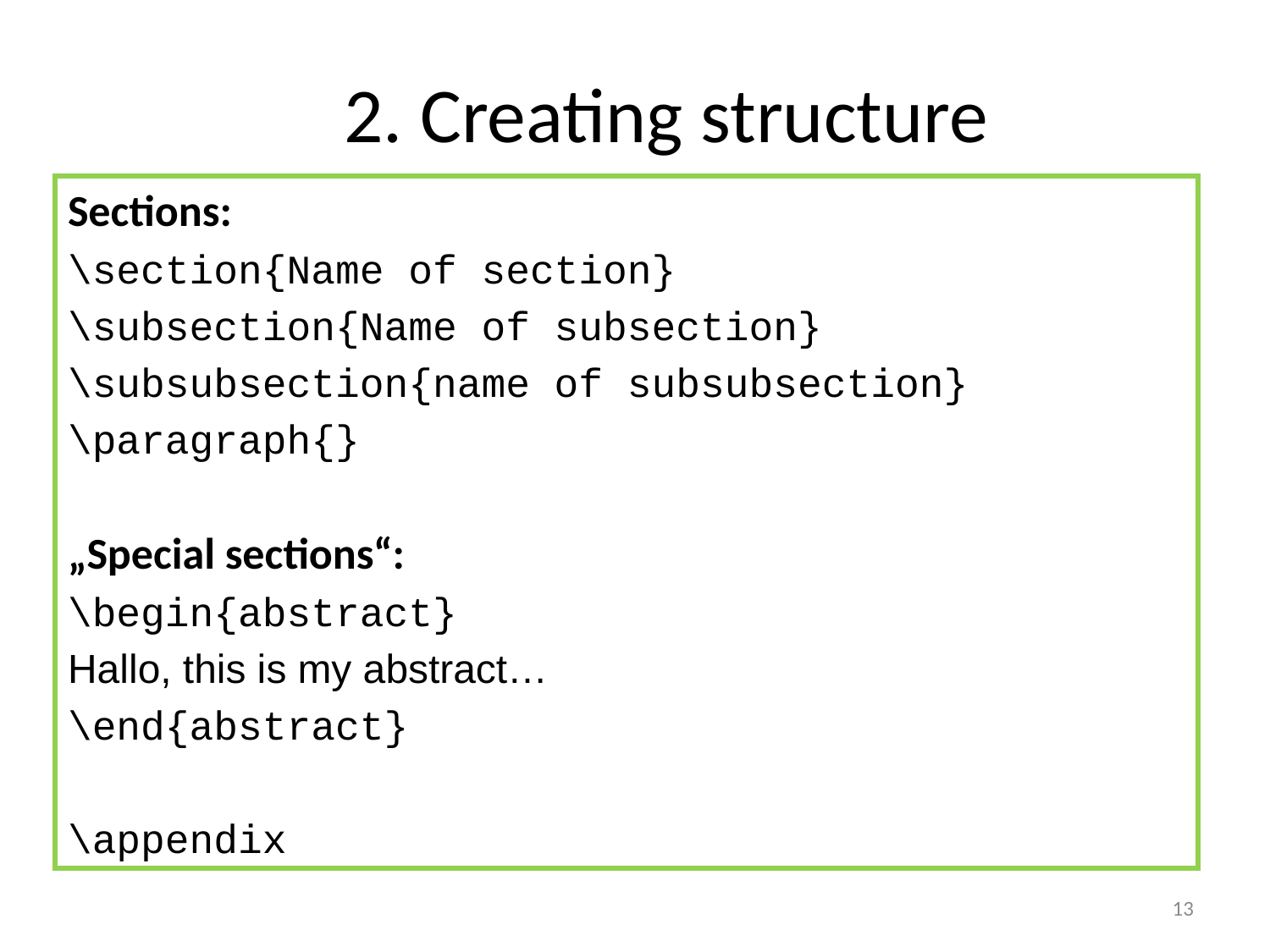

# 2. Creating structure
Sections:
\section{Name of section}
\subsection{Name of subsection}
\subsubsection{name of subsubsection}
\paragraph{}

„Special sections“:
\begin{abstract}
Hallo, this is my abstract…
\end{abstract}

\appendix

13